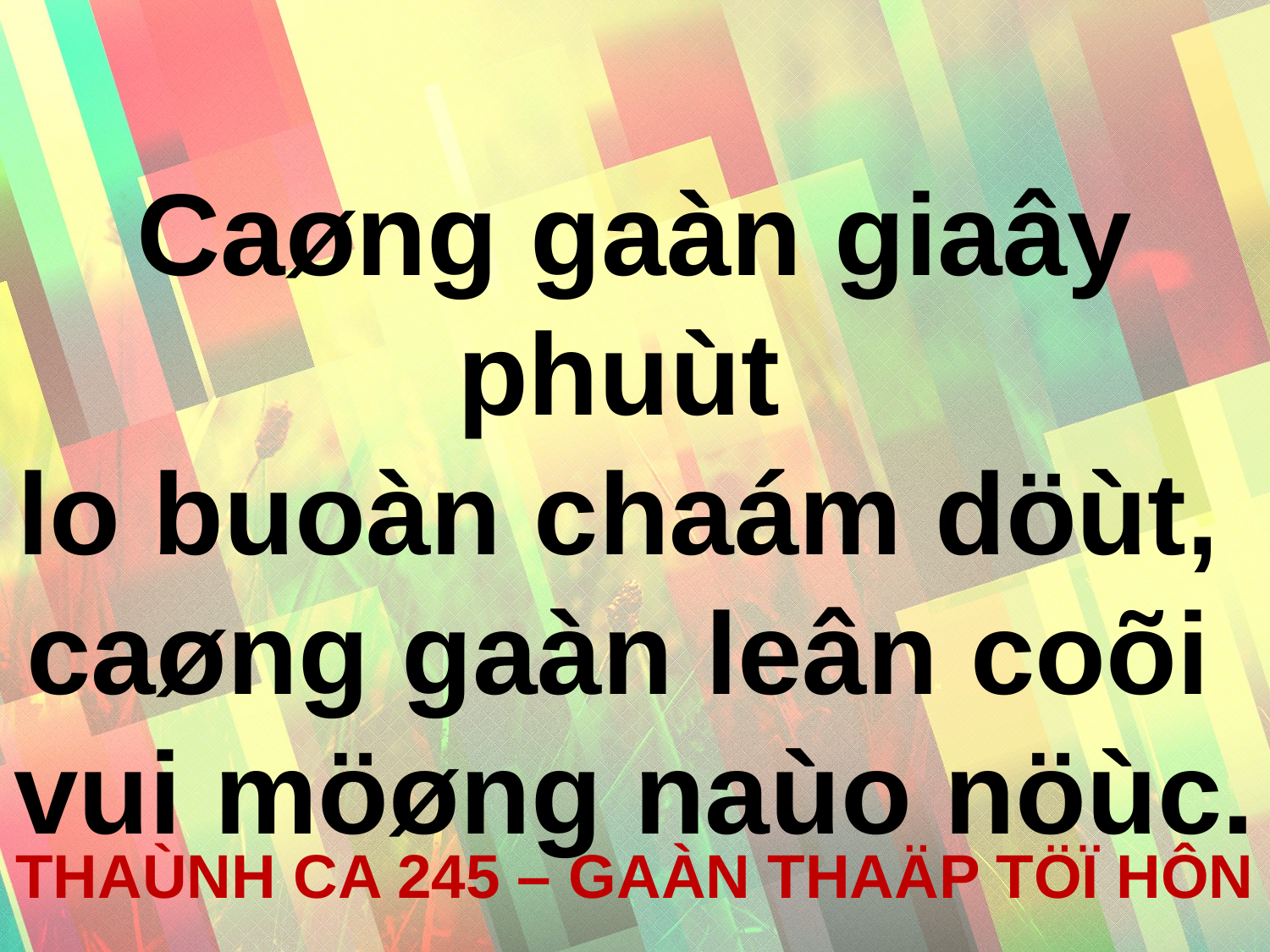

Caøng gaàn giaây phuùt
lo buoàn chaám döùt,
caøng gaàn leân coõi
vui möøng naùo nöùc.
THAÙNH CA 245 – GAÀN THAÄP TÖÏ HÔN